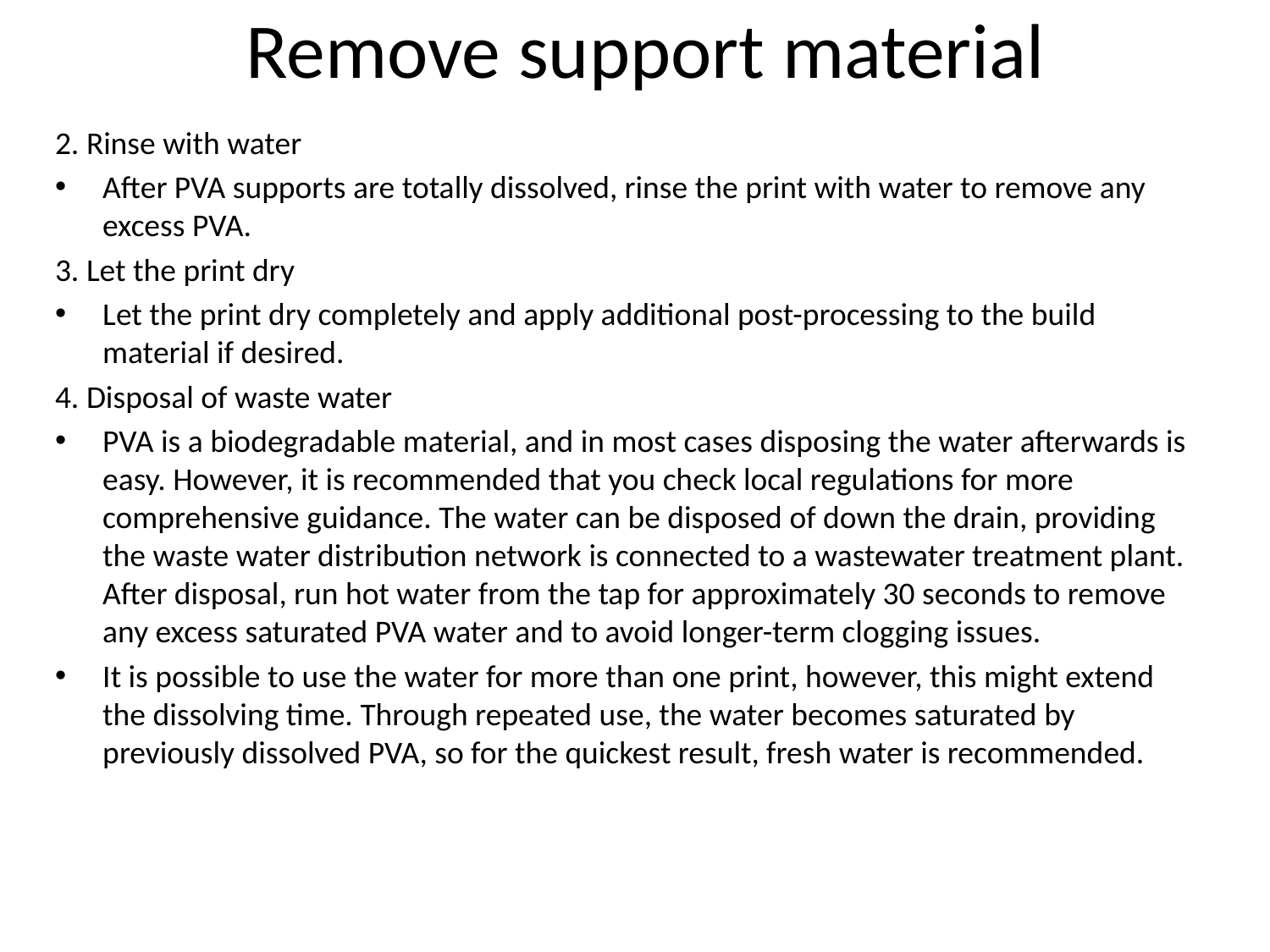

# Remove support material
2. Rinse with water
After PVA supports are totally dissolved, rinse the print with water to remove any excess PVA.
3. Let the print dry
Let the print dry completely and apply additional post-processing to the build material if desired.
4. Disposal of waste water
PVA is a biodegradable material, and in most cases disposing the water afterwards is easy. However, it is recommended that you check local regulations for more comprehensive guidance. The water can be disposed of down the drain, providing the waste water distribution network is connected to a wastewater treatment plant. After disposal, run hot water from the tap for approximately 30 seconds to remove any excess saturated PVA water and to avoid longer-term clogging issues.
It is possible to use the water for more than one print, however, this might extend the dissolving time. Through repeated use, the water becomes saturated by previously dissolved PVA, so for the quickest result, fresh water is recommended.